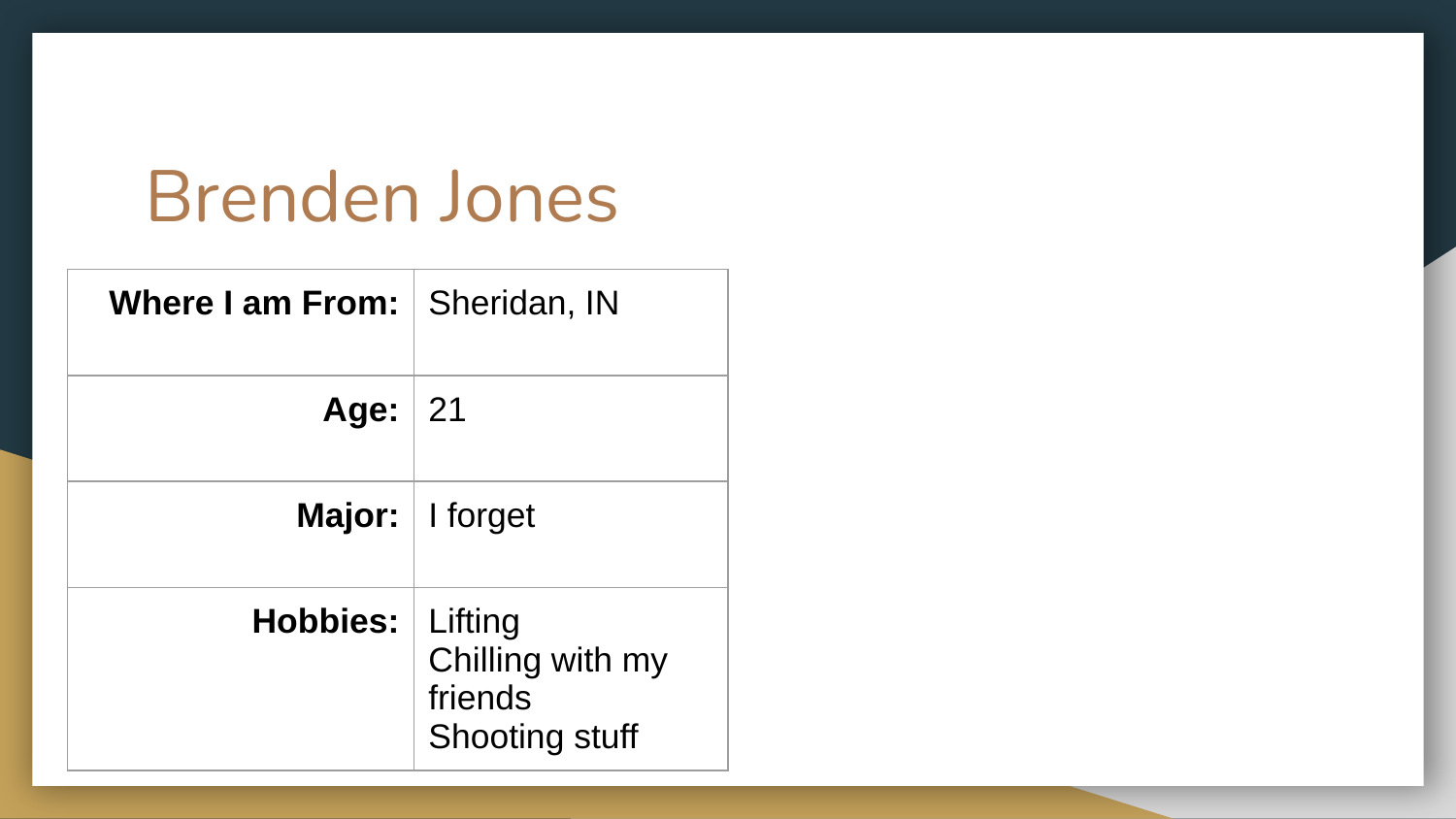

# Brenden Jones
| Where I am From: | Sheridan, IN |
| --- | --- |
| Age: | 21 |
| Major: | I forget |
| Hobbies: | Lifting Chilling with my friends Shooting stuff |